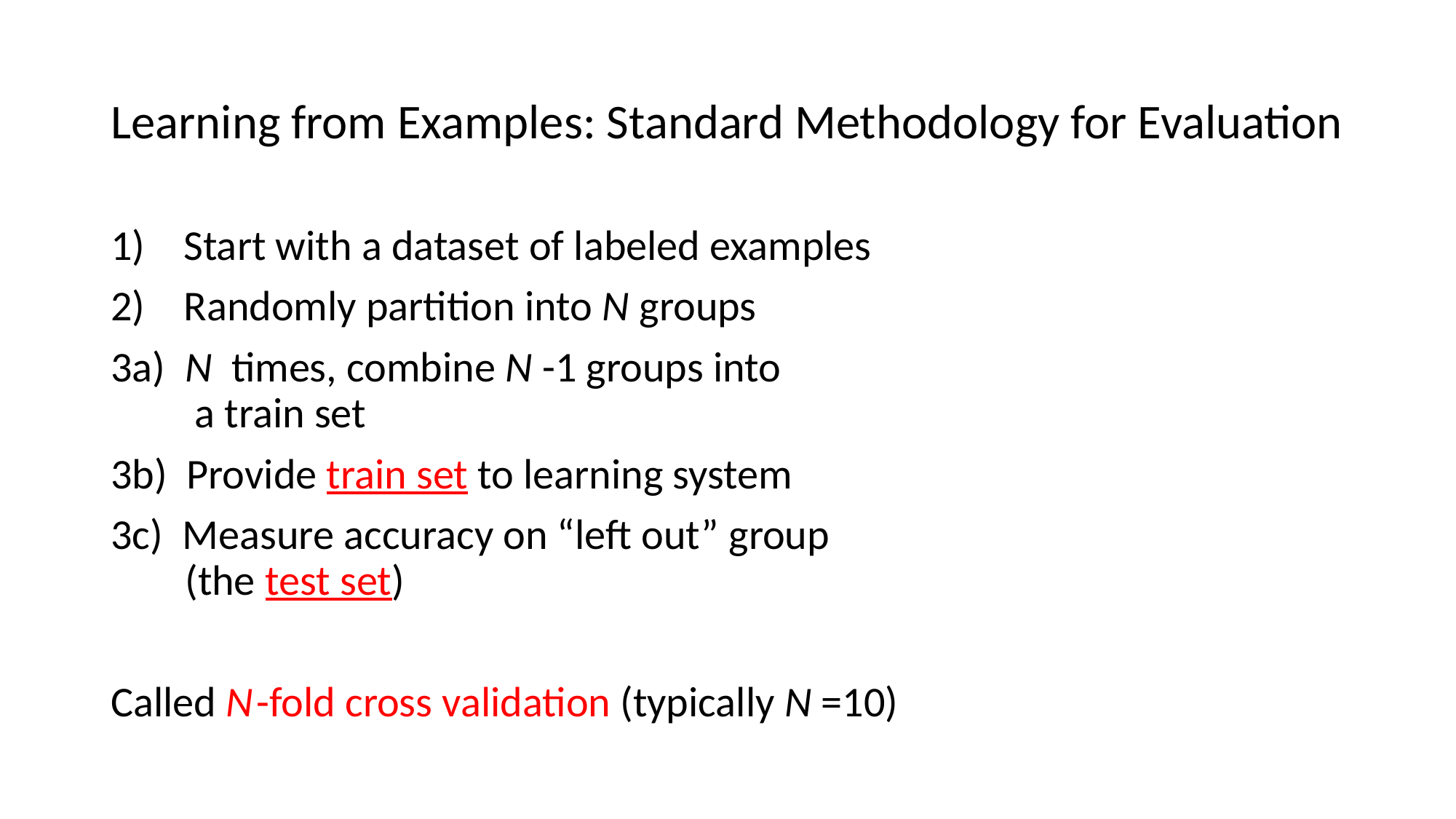

# Learning from Examples: Standard Methodology for Evaluation
1)    Start with a dataset of labeled examples
2)    Randomly partition into N groups
3a)  N  times, combine N -1 groups into
   a train set
3b)  Provide train set to learning system
3c)  Measure accuracy on “left out” group
  (the test set)

Called N -fold cross validation (typically N =10)